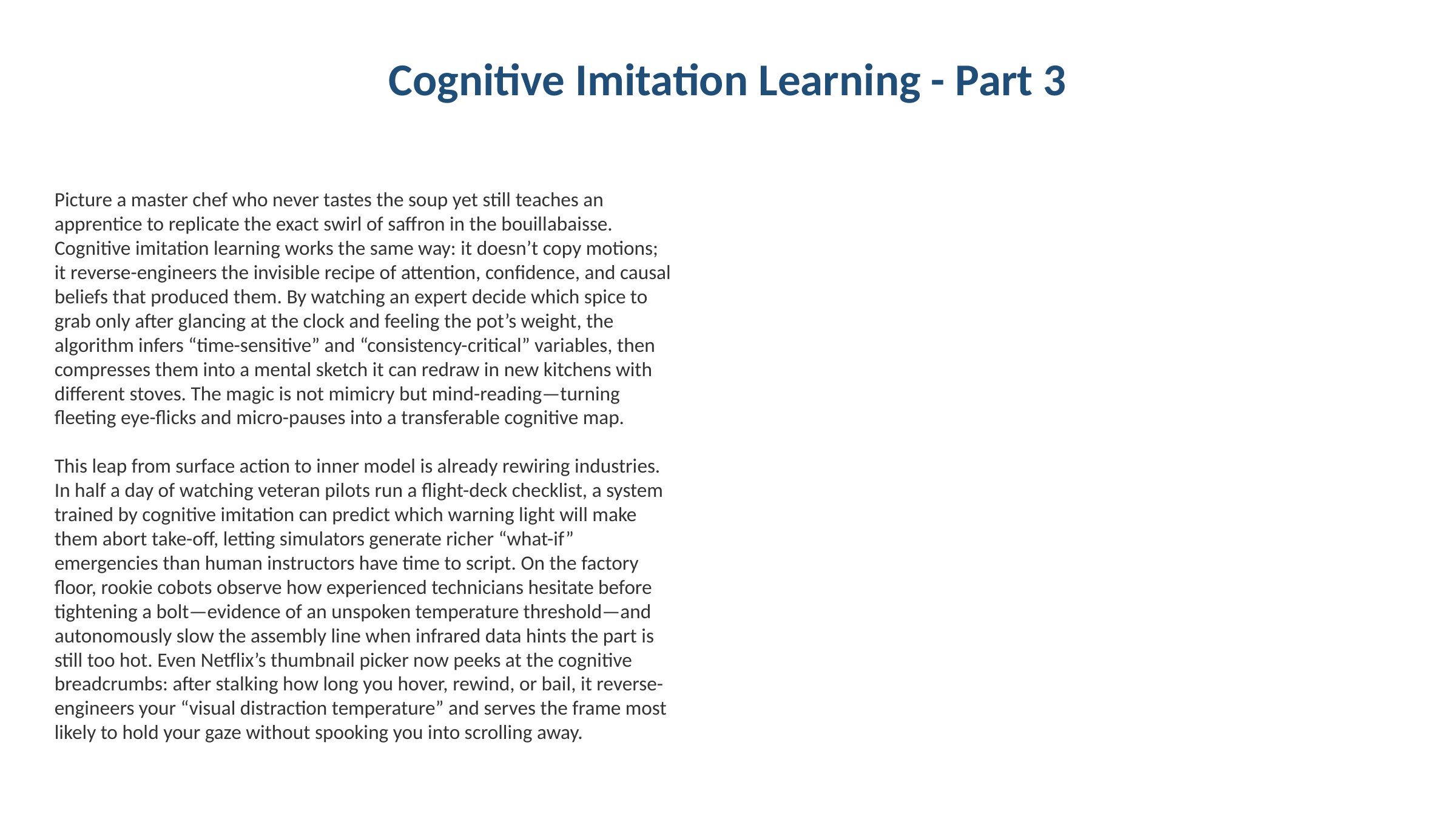

Cognitive Imitation Learning - Part 3
Picture a master chef who never tastes the soup yet still teaches an apprentice to replicate the exact swirl of saffron in the bouillabaisse. Cognitive imitation learning works the same way: it doesn’t copy motions; it reverse-engineers the invisible recipe of attention, confidence, and causal beliefs that produced them. By watching an expert decide which spice to grab only after glancing at the clock and feeling the pot’s weight, the algorithm infers “time-sensitive” and “consistency-critical” variables, then compresses them into a mental sketch it can redraw in new kitchens with different stoves. The magic is not mimicry but mind-reading—turning fleeting eye-flicks and micro-pauses into a transferable cognitive map.

This leap from surface action to inner model is already rewiring industries. In half a day of watching veteran pilots run a flight-deck checklist, a system trained by cognitive imitation can predict which warning light will make them abort take-off, letting simulators generate richer “what-if” emergencies than human instructors have time to script. On the factory floor, rookie cobots observe how experienced technicians hesitate before tightening a bolt—evidence of an unspoken temperature threshold—and autonomously slow the assembly line when infrared data hints the part is still too hot. Even Netflix’s thumbnail picker now peeks at the cognitive breadcrumbs: after stalking how long you hover, rewind, or bail, it reverse-engineers your “visual distraction temperature” and serves the frame most likely to hold your gaze without spooking you into scrolling away.